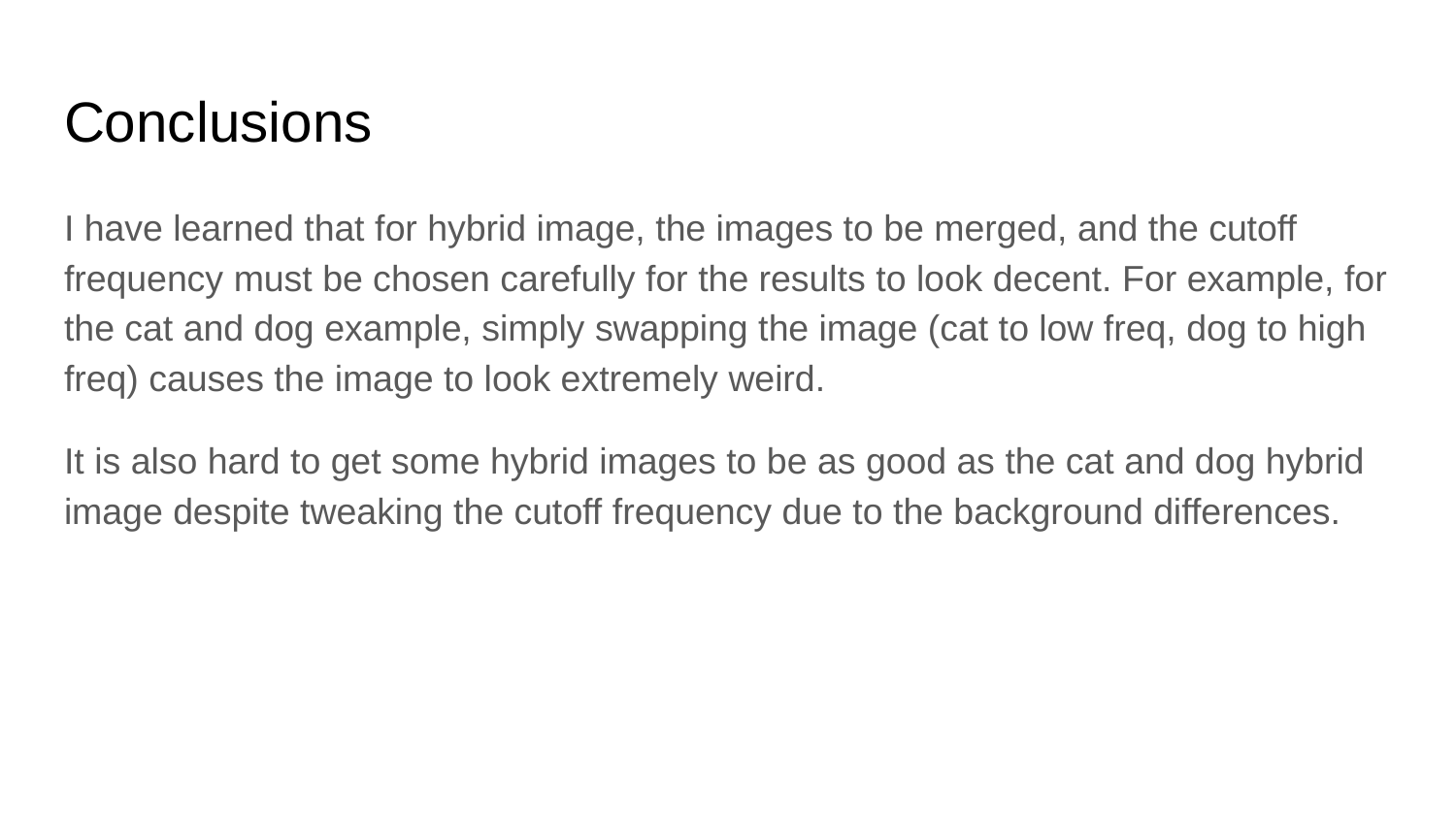

# Conclusions
I have learned that for hybrid image, the images to be merged, and the cutoff frequency must be chosen carefully for the results to look decent. For example, for the cat and dog example, simply swapping the image (cat to low freq, dog to high freq) causes the image to look extremely weird.
It is also hard to get some hybrid images to be as good as the cat and dog hybrid image despite tweaking the cutoff frequency due to the background differences.